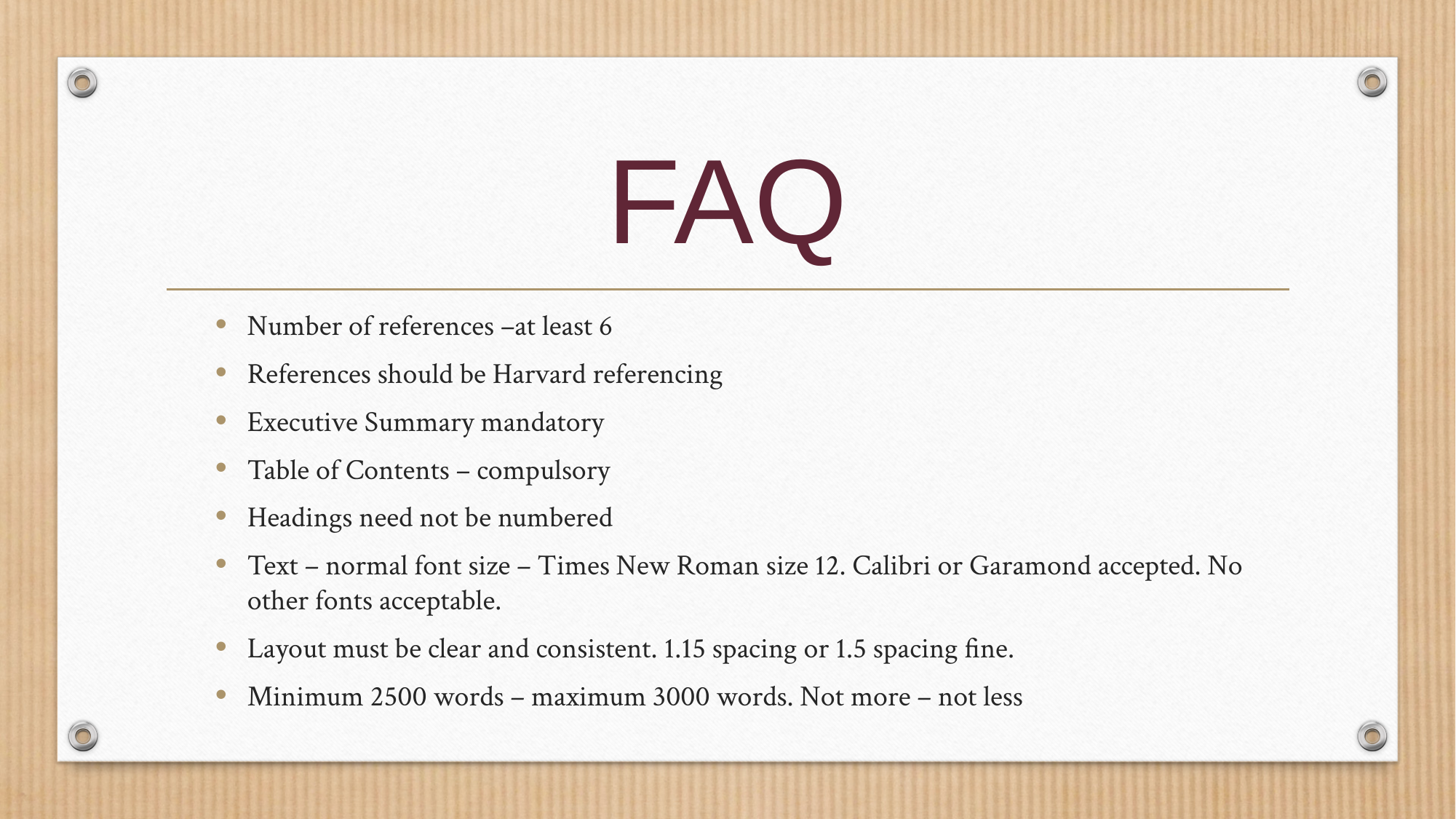

# FAQ
Number of references –at least 6
References should be Harvard referencing
Executive Summary mandatory
Table of Contents – compulsory
Headings need not be numbered
Text – normal font size – Times New Roman size 12. Calibri or Garamond accepted. No other fonts acceptable.
Layout must be clear and consistent. 1.15 spacing or 1.5 spacing fine.
Minimum 2500 words – maximum 3000 words. Not more – not less